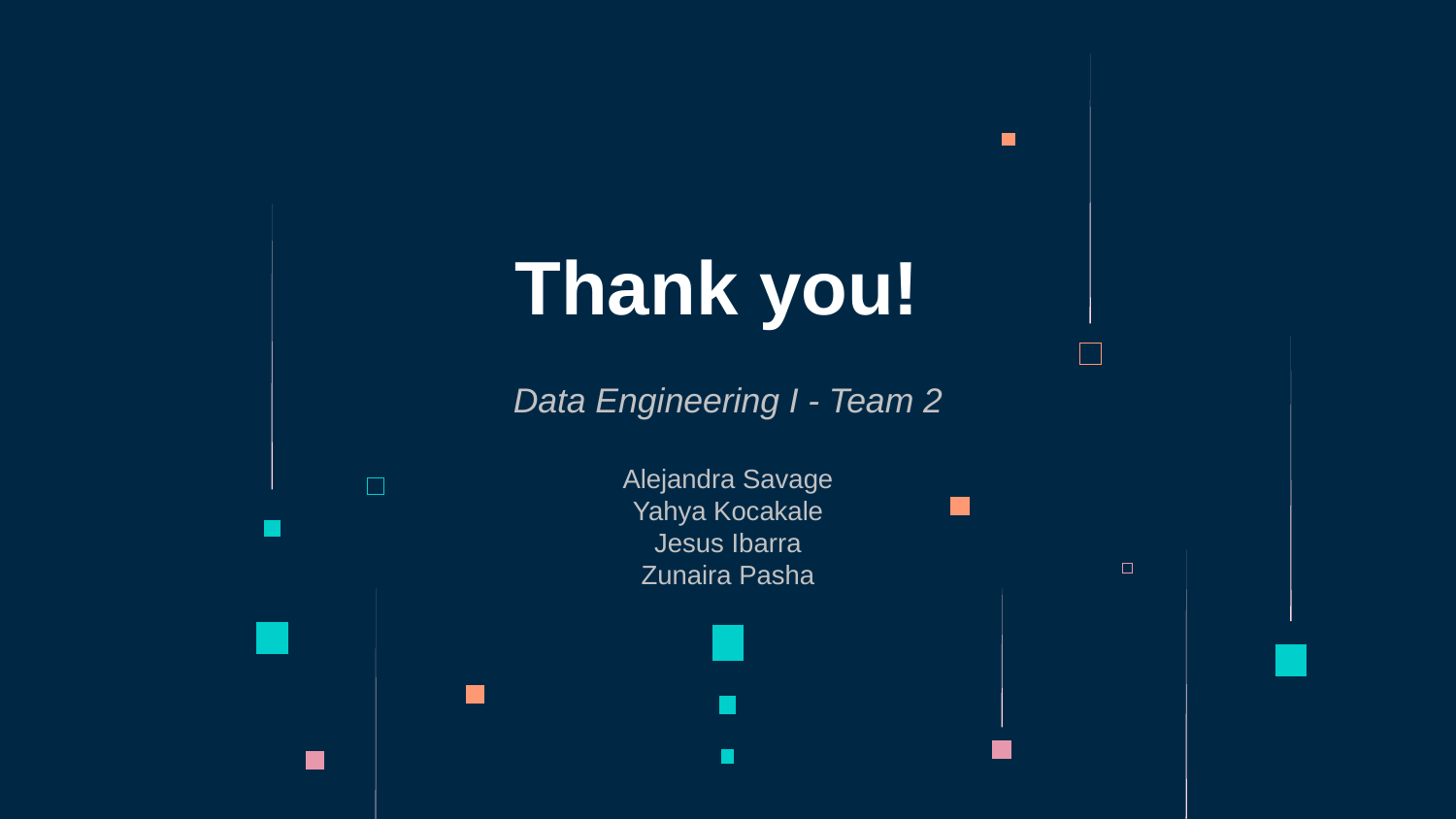

# Thank you!

Data Engineering I - Team 2

Alejandra Savage
Yahya Kocakale
Jesus Ibarra
Zunaira Pasha